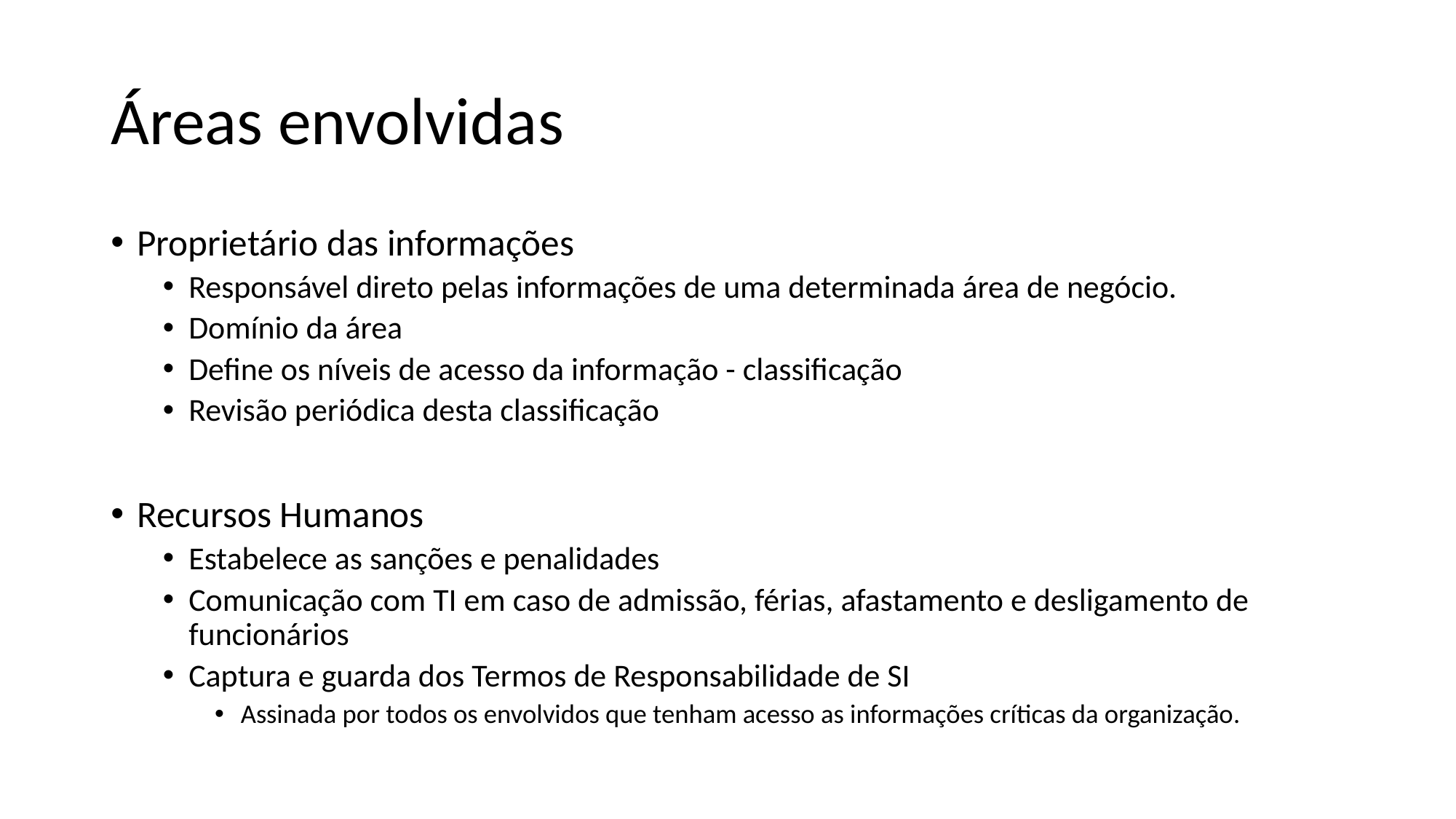

# Áreas envolvidas
Proprietário das informações
Responsável direto pelas informações de uma determinada área de negócio.
Domínio da área
Define os níveis de acesso da informação - classificação
Revisão periódica desta classificação

Recursos Humanos
Estabelece as sanções e penalidades
Comunicação com TI em caso de admissão, férias, afastamento e desligamento de funcionários
Captura e guarda dos Termos de Responsabilidade de SI
Assinada por todos os envolvidos que tenham acesso as informações críticas da organização.